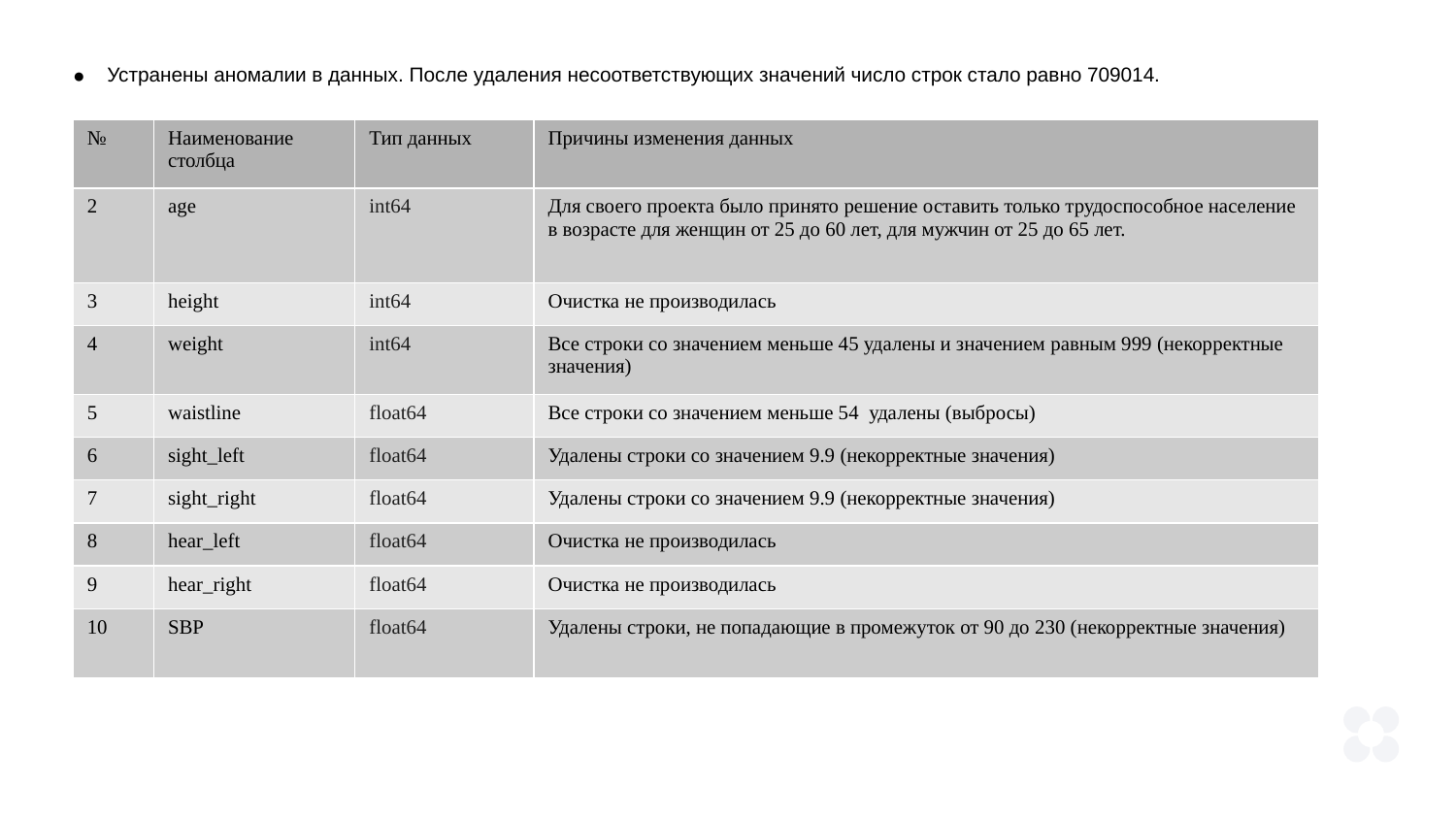

Устранены аномалии в данных. После удаления несоответствующих значений число строк стало равно 709014.
| № | Наименование столбца | Тип данных | Причины изменения данных |
| --- | --- | --- | --- |
| 2 | age | int64 | Для своего проекта было принято решение оставить только трудоспособное население в возрасте для женщин от 25 до 60 лет, для мужчин от 25 до 65 лет. |
| 3 | height | int64 | Очистка не производилась |
| 4 | weight | int64 | Все строки со значением меньше 45 удалены и значением равным 999 (некорректные значения) |
| 5 | waistline | float64 | Все строки со значением меньше 54 удалены (выбросы) |
| 6 | sight\_left | float64 | Удалены строки со значением 9.9 (некорректные значения) |
| 7 | sight\_right | float64 | Удалены строки со значением 9.9 (некорректные значения) |
| 8 | hear\_left | float64 | Очистка не производилась |
| 9 | hear\_right | float64 | Очистка не производилась |
| 10 | SBP | float64 | Удалены строки, не попадающие в промежуток от 90 до 230 (некорректные значения) |